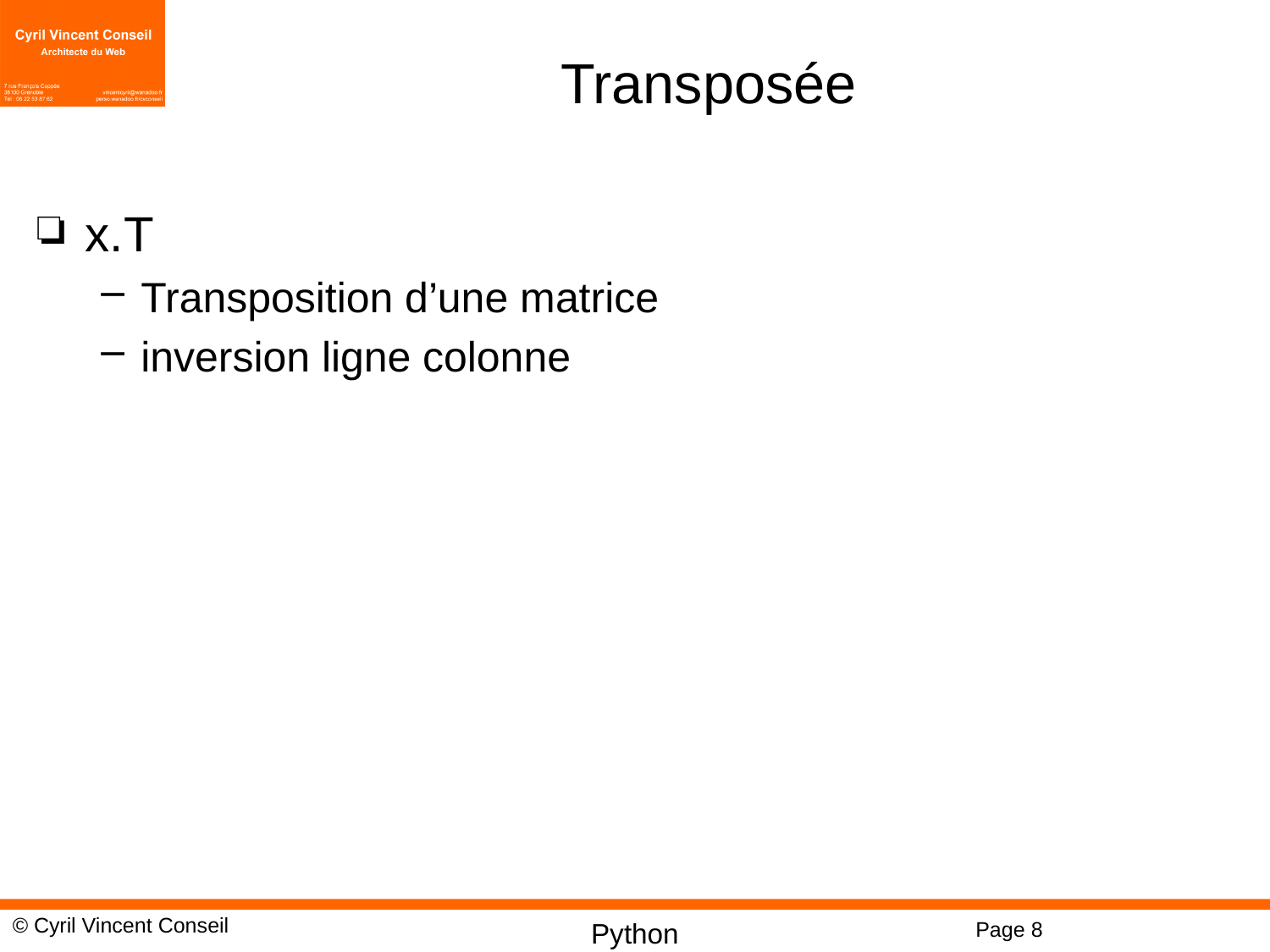

# Transposée
x.T
Transposition d’une matrice
inversion ligne colonne